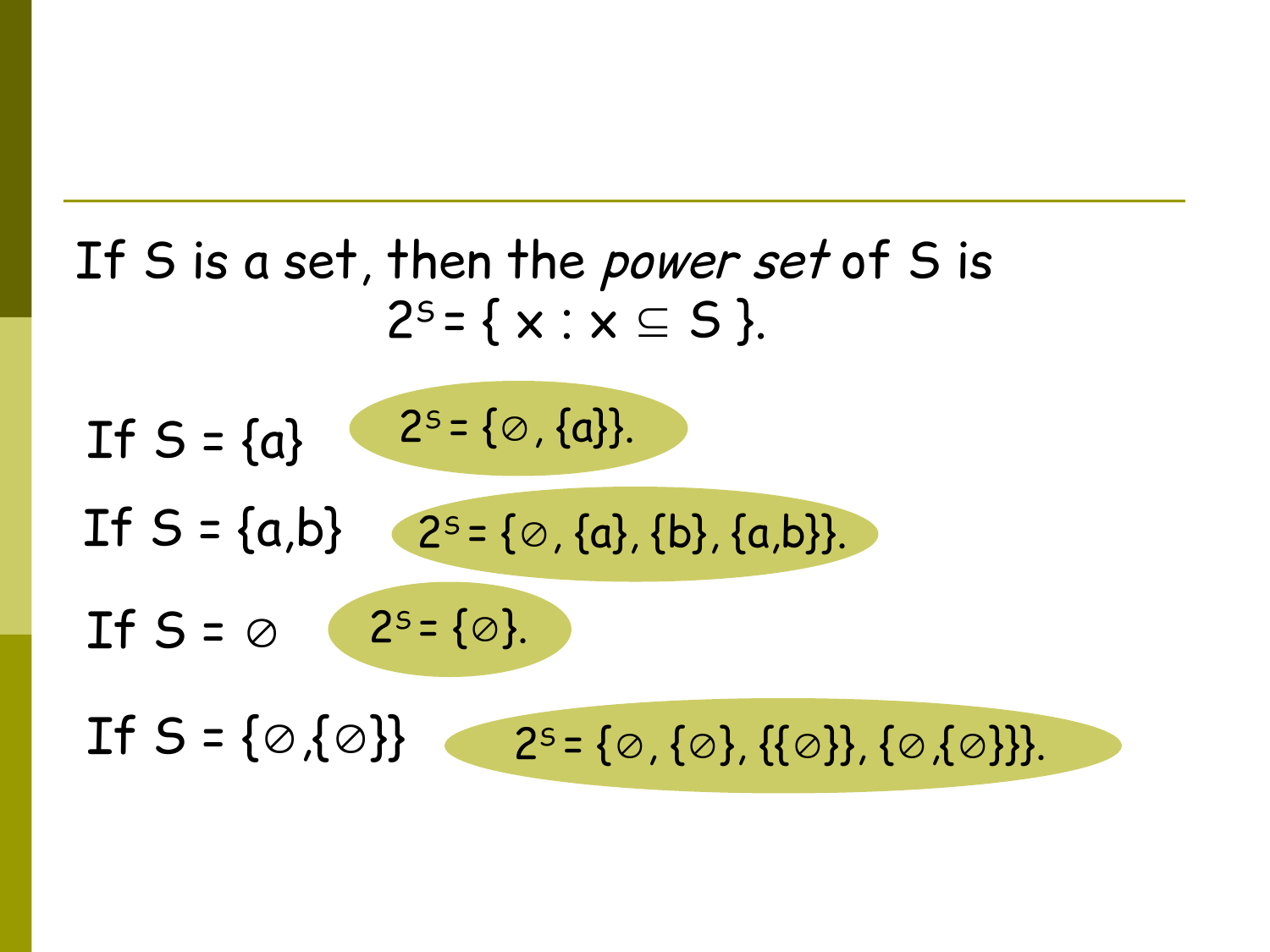

If S is a set, then the power set of S is
2S = { x : x ⊆ S }.

2S = {∅, {a}}.
If S = {a}

2S = {∅, {a}, {b}, {a,b}}.
If S = {a,b}

2S = {∅}.
If S = ∅
If S = {∅,{∅}}

2S = {∅, {∅}, {{∅}}, {∅,{∅}}}.